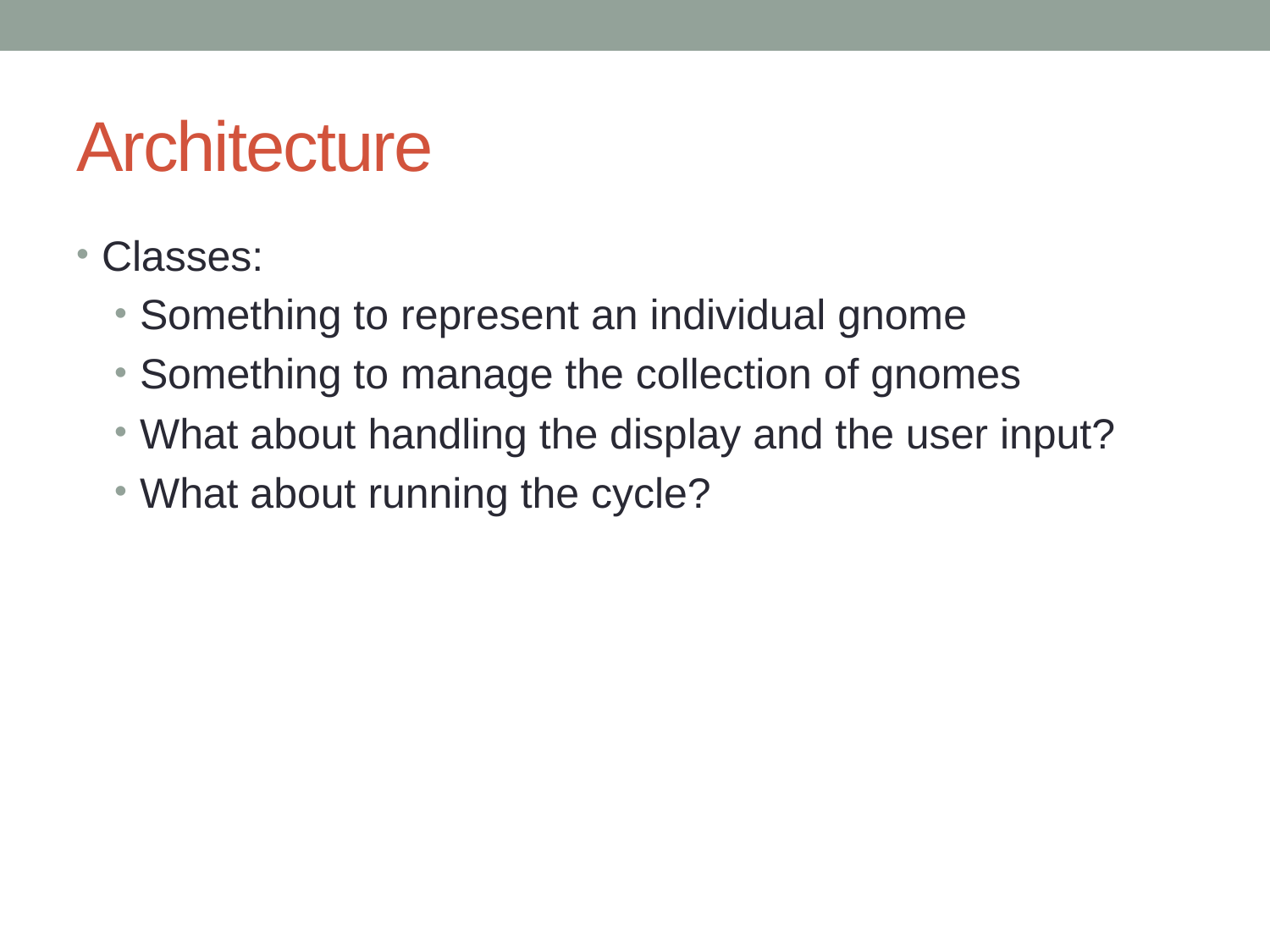

# Architecture
Classes:
Something to represent an individual gnome
Something to manage the collection of gnomes
What about handling the display and the user input?
What about running the cycle?